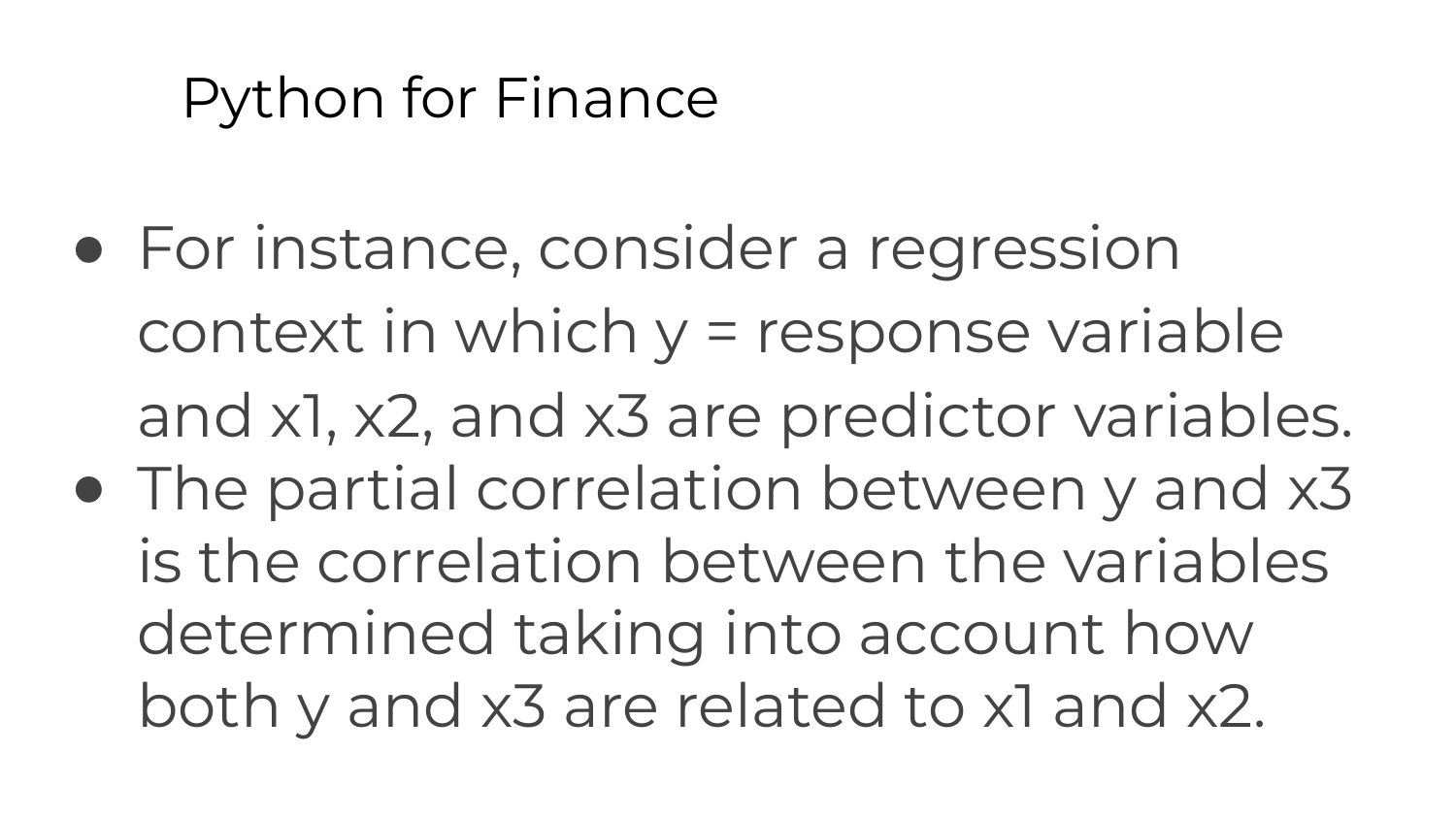

# Python for Finance
For instance, consider a regression context in which y = response variable and x1, x2, and x3 are predictor variables.
The partial correlation between y and x3 is the correlation between the variables determined taking into account how both y and x3 are related to x1 and x2.